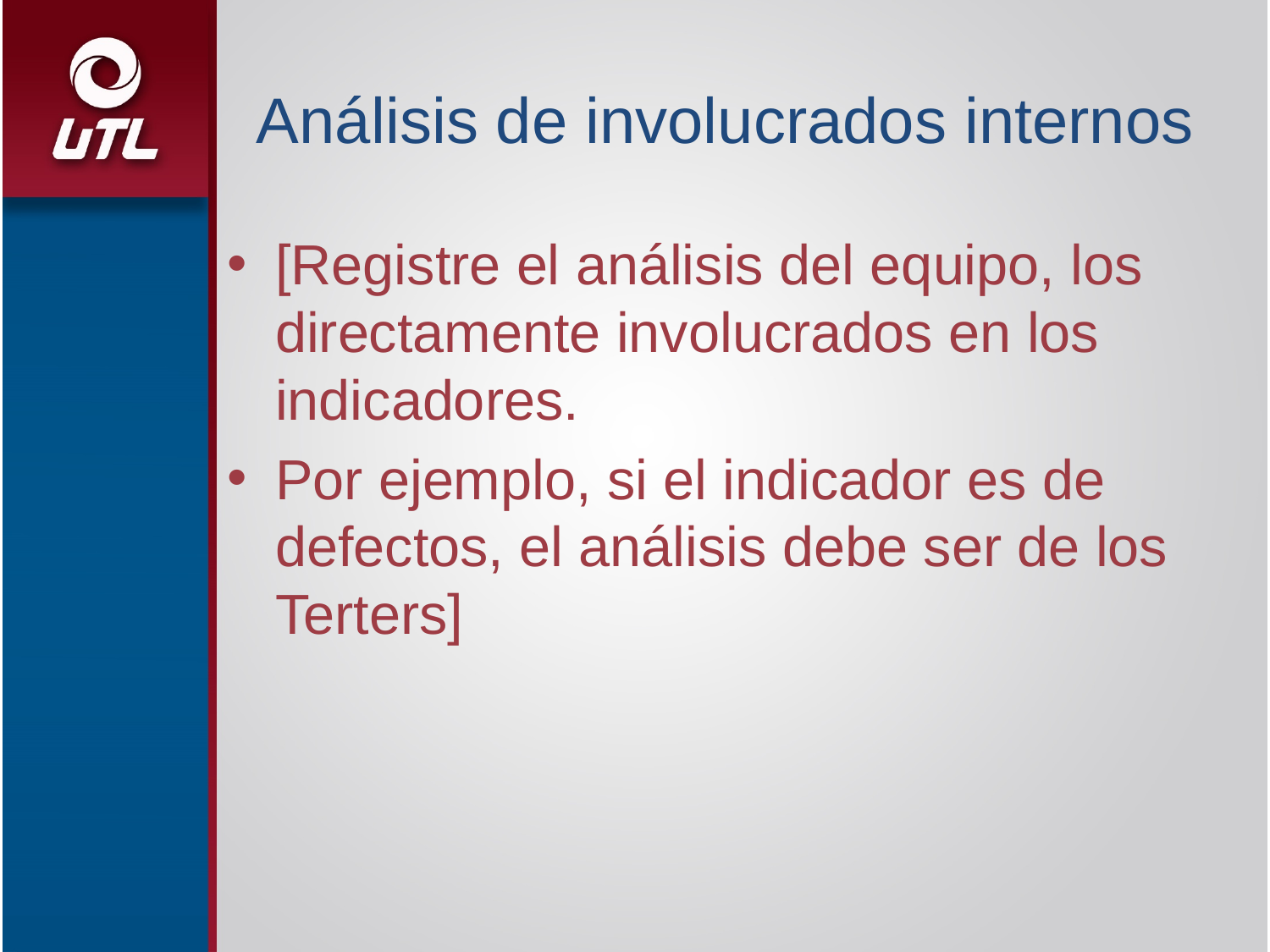

# Análisis de involucrados internos
[Registre el análisis del equipo, los directamente involucrados en los indicadores.
Por ejemplo, si el indicador es de defectos, el análisis debe ser de los Terters]